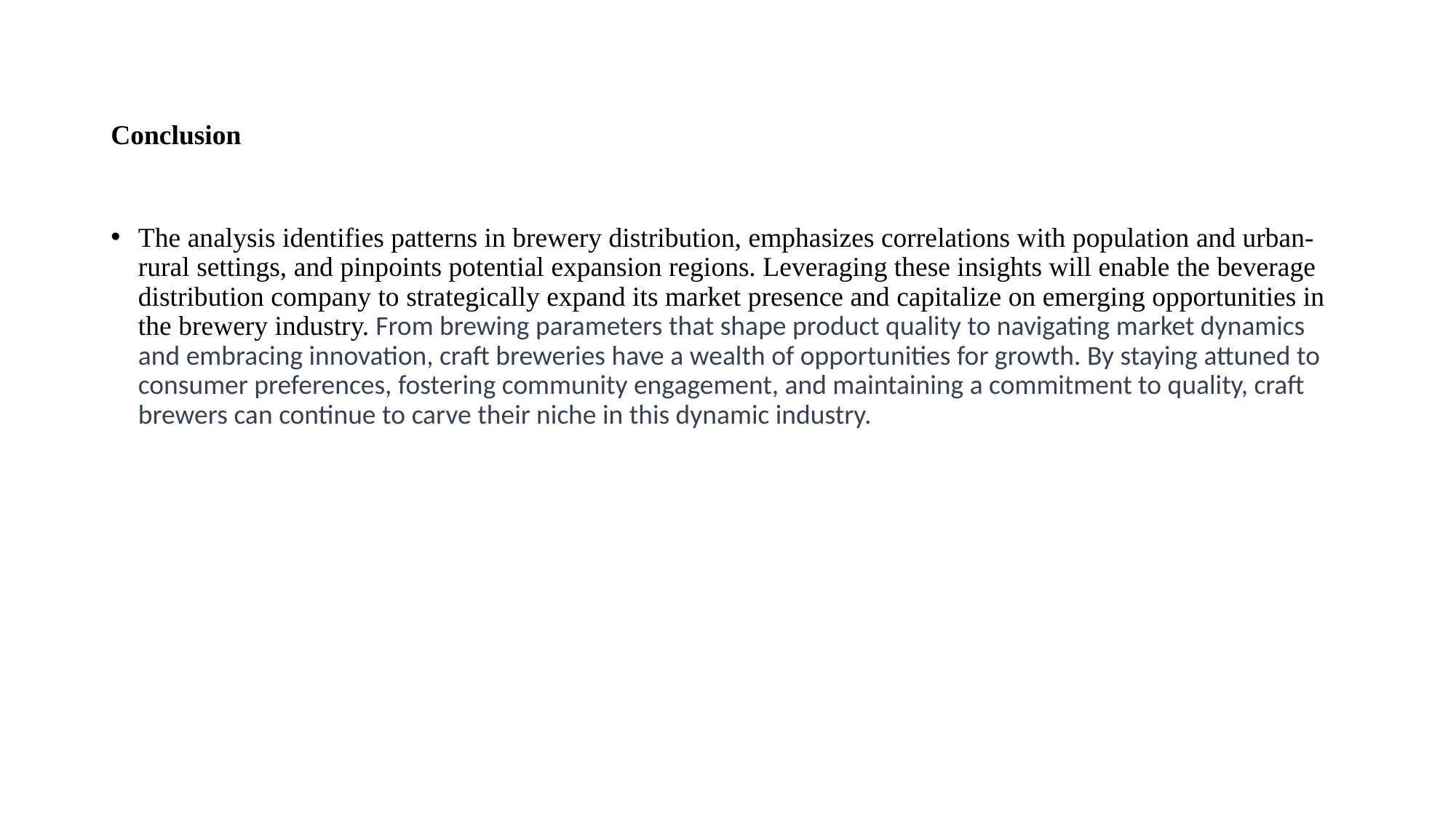

# Conclusion
The analysis identifies patterns in brewery distribution, emphasizes correlations with population and urban-rural settings, and pinpoints potential expansion regions. Leveraging these insights will enable the beverage distribution company to strategically expand its market presence and capitalize on emerging opportunities in the brewery industry. From brewing parameters that shape product quality to navigating market dynamics and embracing innovation, craft breweries have a wealth of opportunities for growth. By staying attuned to consumer preferences, fostering community engagement, and maintaining a commitment to quality, craft brewers can continue to carve their niche in this dynamic industry.